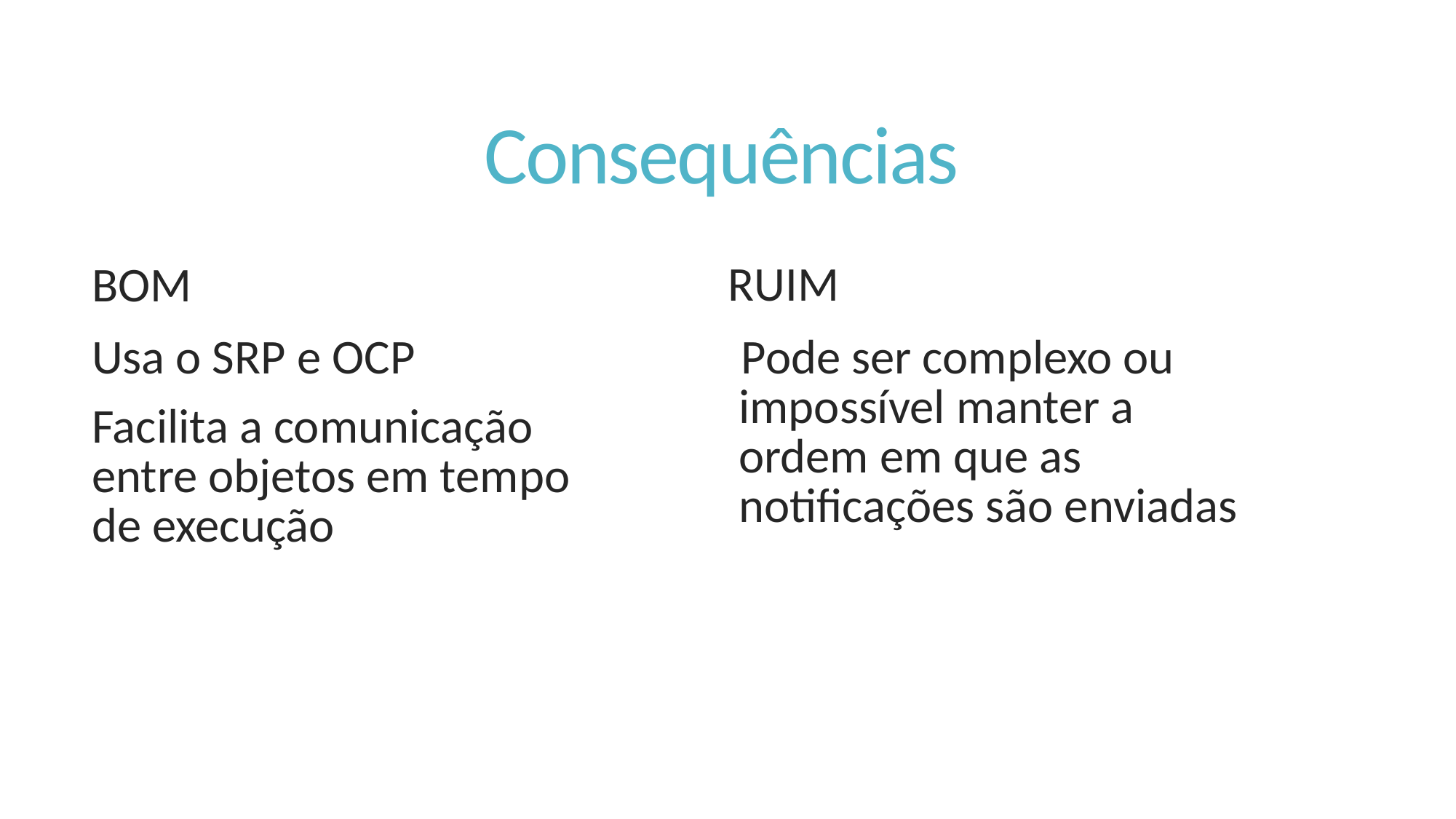

# Consequências
ruim
Bom
Pode ser complexo ou impossível manter a ordem em que as notificações são enviadas
Usa o SRP e OCP
Facilita a comunicação entre objetos em tempo de execução